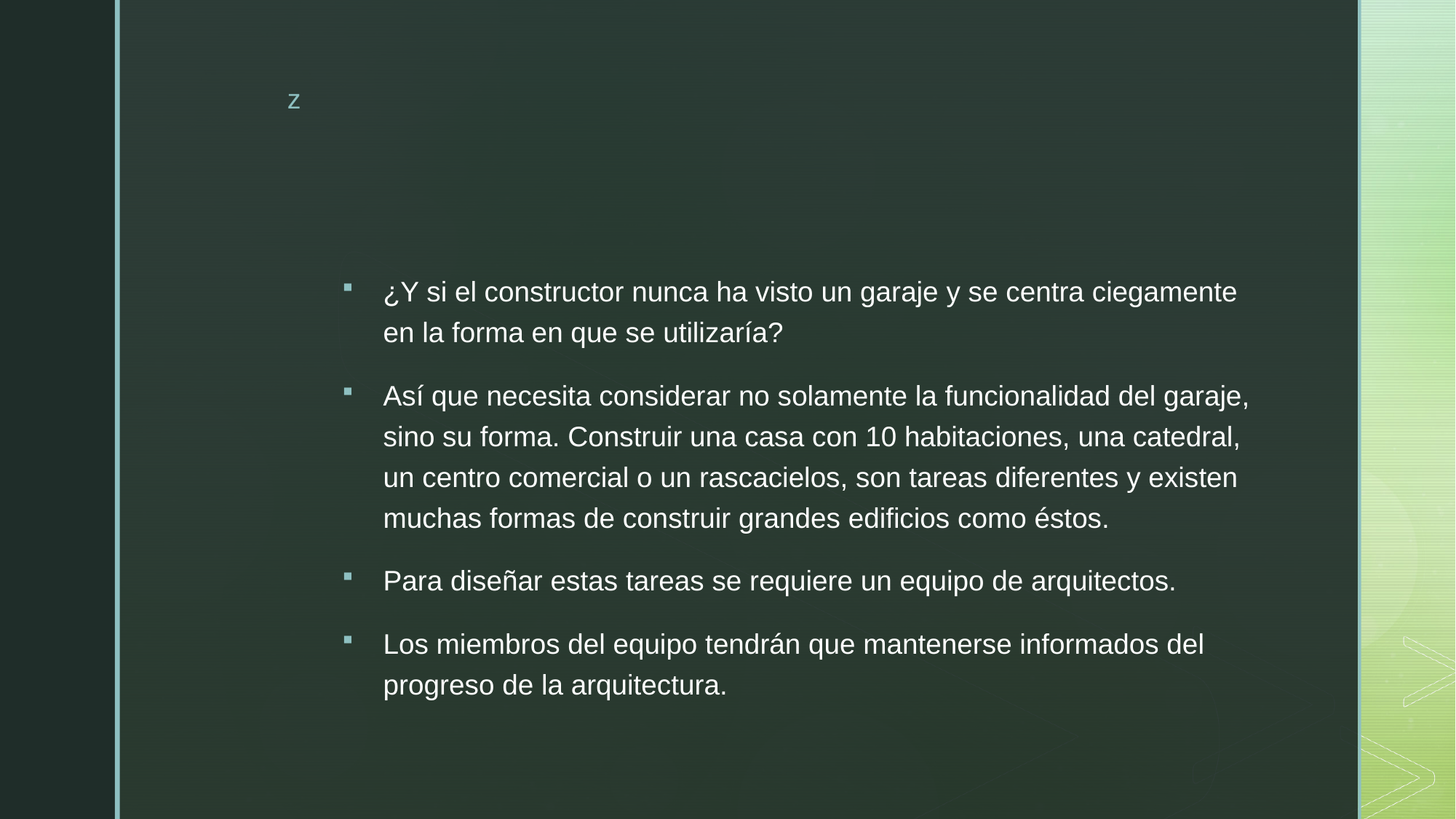

#
¿Y si el constructor nunca ha visto un garaje y se centra ciegamente en la forma en que se utilizaría?
Así que necesita considerar no solamente la funcionalidad del garaje, sino su forma. Construir una casa con 10 habitaciones, una catedral, un centro comercial o un rascacielos, son tareas diferentes y existen muchas formas de construir grandes edificios como éstos.
Para diseñar estas tareas se requiere un equipo de arquitectos.
Los miembros del equipo tendrán que mantenerse informados del progreso de la arquitectura.